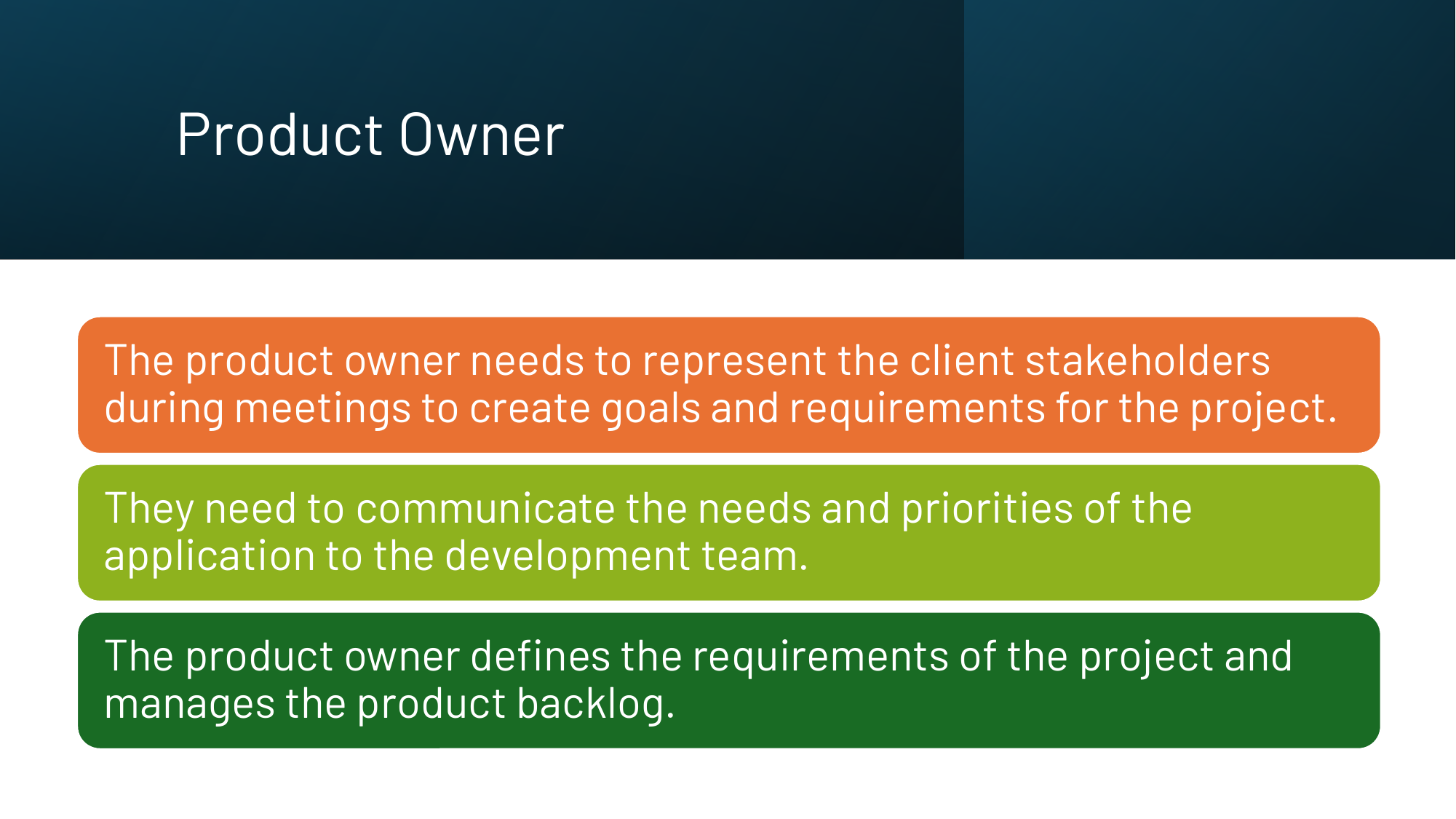

# Product Owner
The product owner needs to represent the client stakeholders during meetings to create goals and requirements for the project.
They need to communicate the needs and priorities of the application to the development team.
The product owner defines the requirements of the project and manages the product backlog.